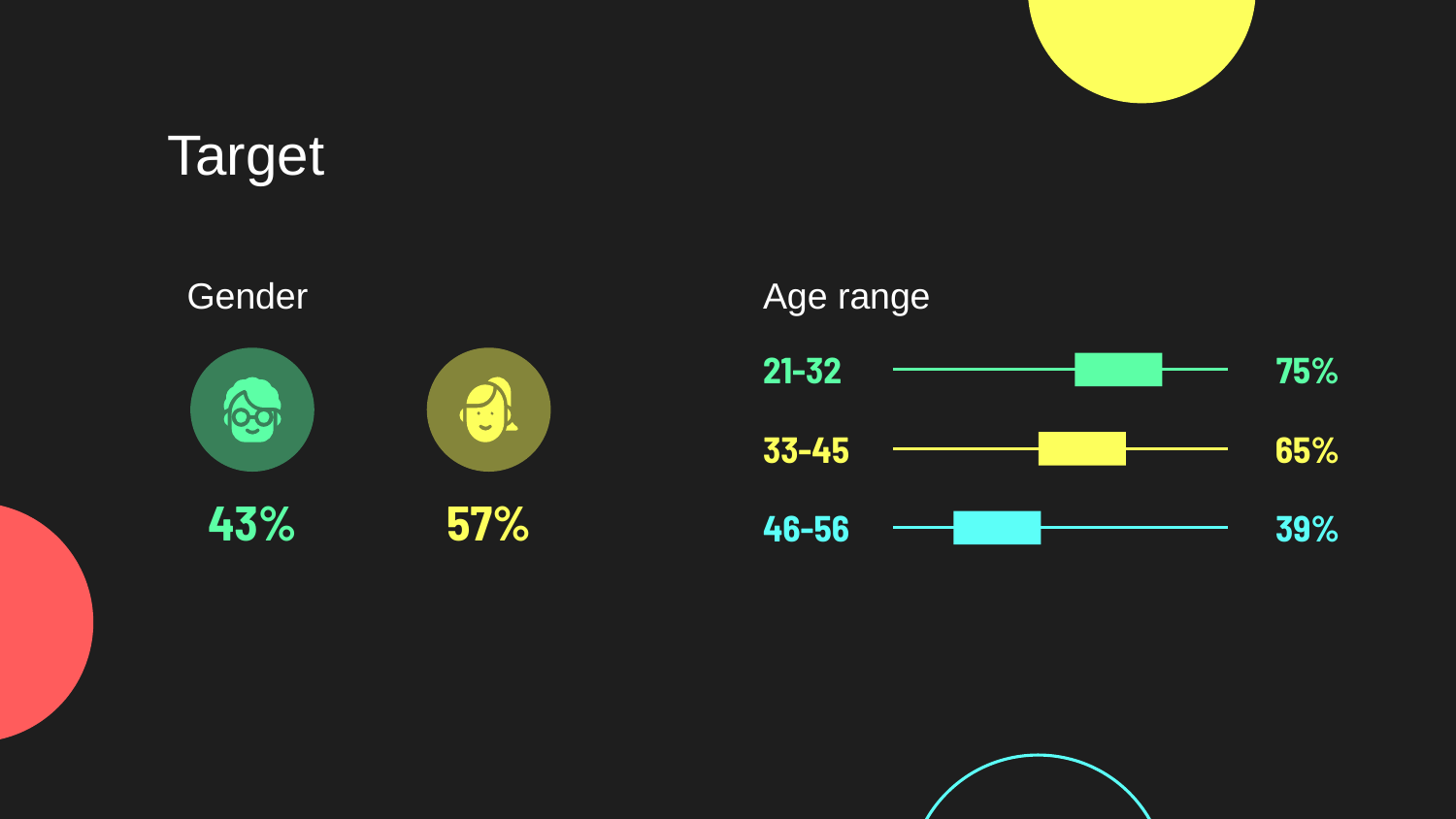

# Target
Gender
Age range

75%
21-32

33-45
65%

43%
57%
46-56
39%